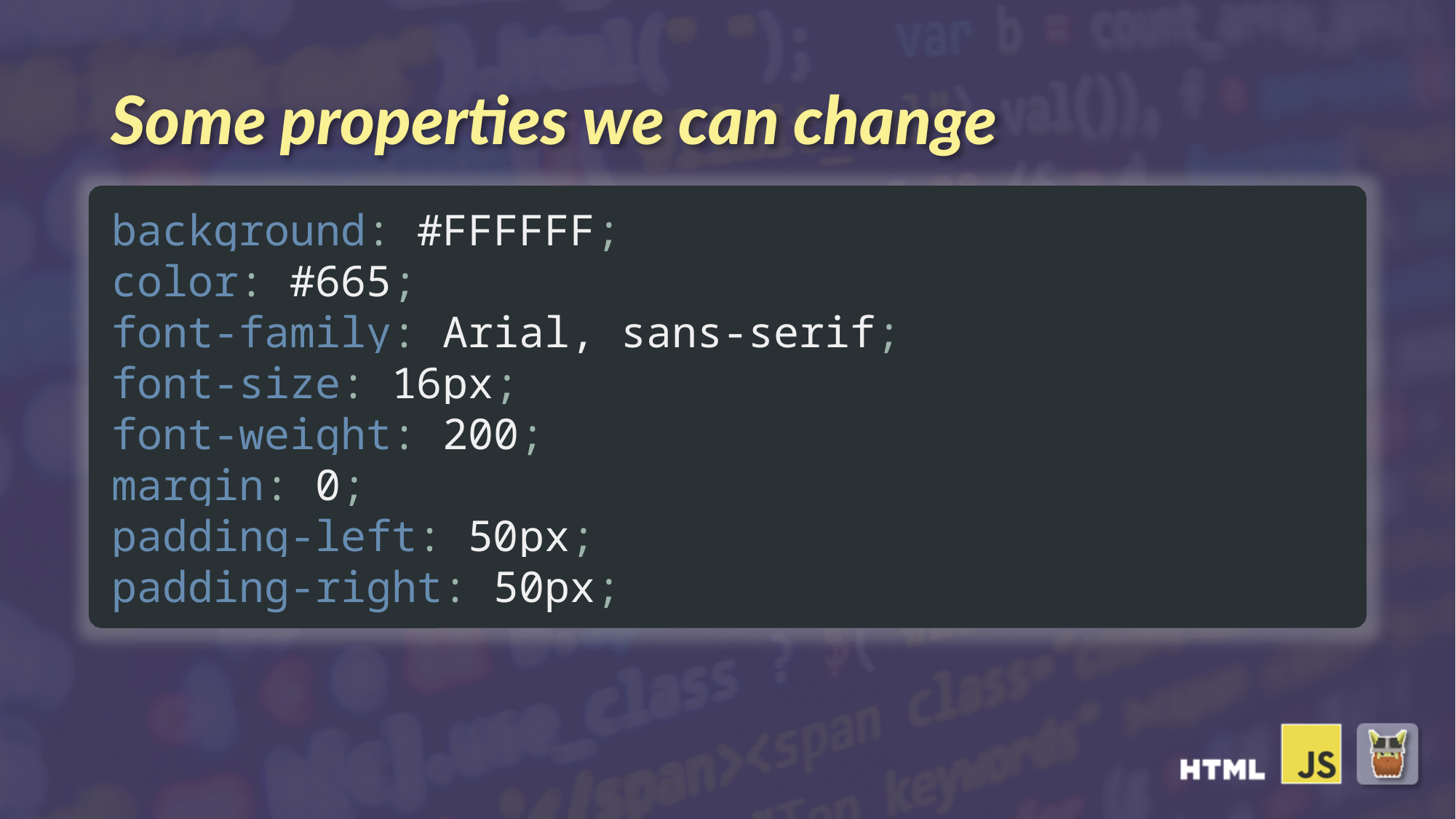

# Some properties we can change
background: #FFFFFF;
color: #665;
font-family: Arial, sans-serif;
font-size: 16px;
font-weight: 200;
margin: 0;
padding-left: 50px;
padding-right: 50px;